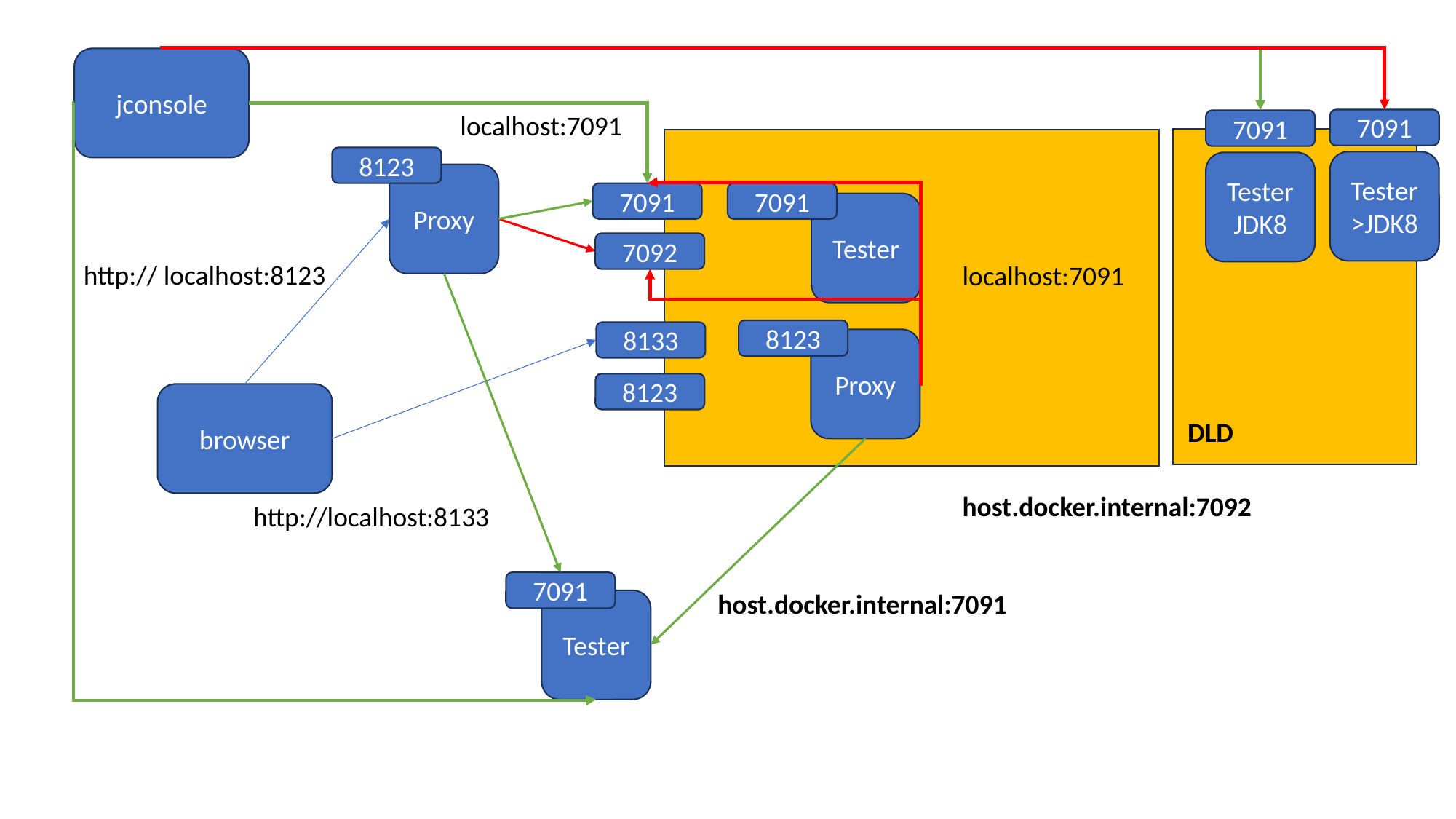

jconsole
localhost:7091
7091
7091

8123
Tester
>JDK8
Tester
JDK8
Proxy
7091
7091
Tester
7092
http:// localhost:8123
localhost:7091
8123
8133
Proxy
8123
browser
DLD
host.docker.internal:7092
http://localhost:8133
7091
host.docker.internal:7091
Tester